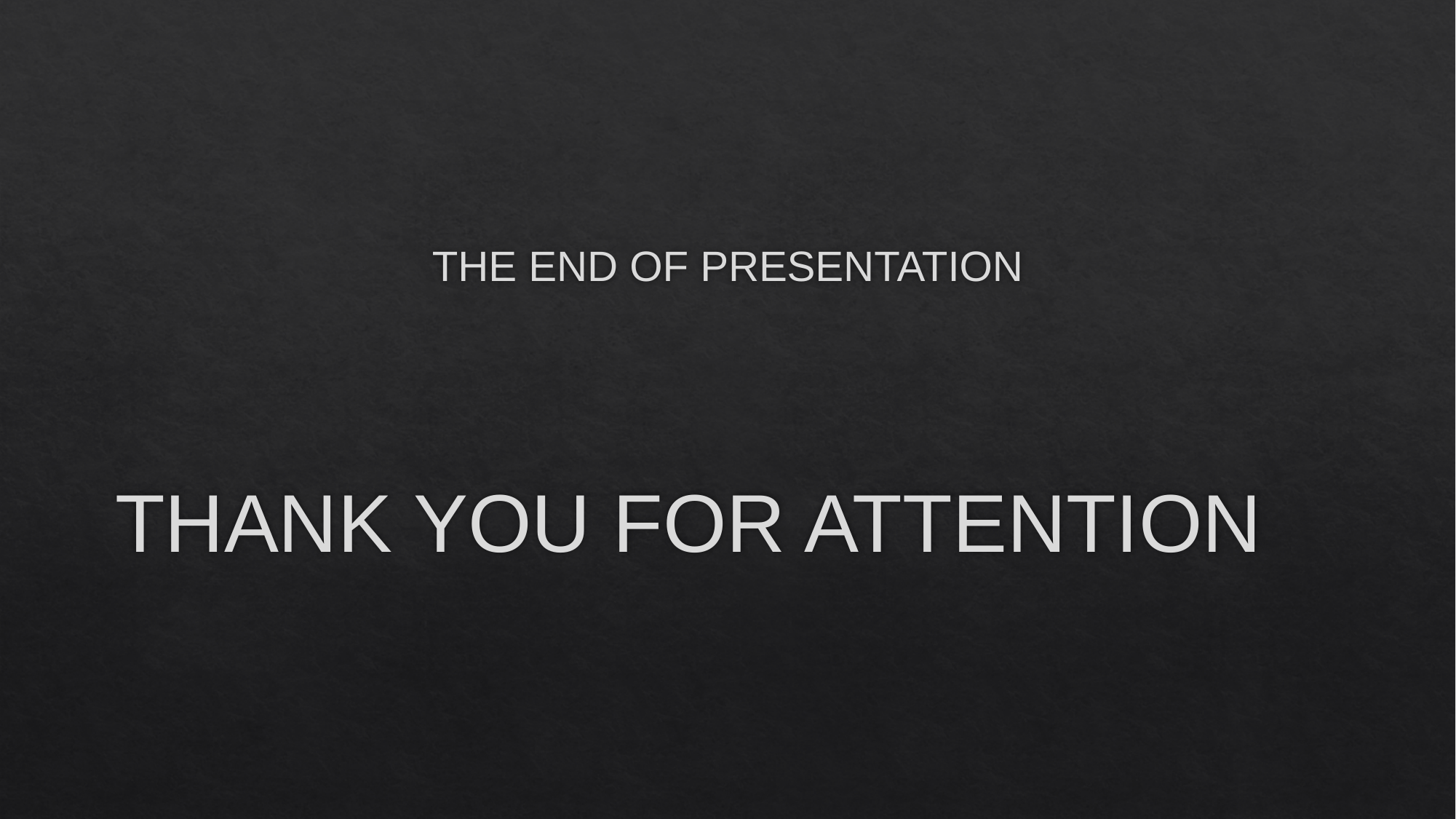

# THE END OF PRESENTATION
THANK YOU FOR ATTENTION